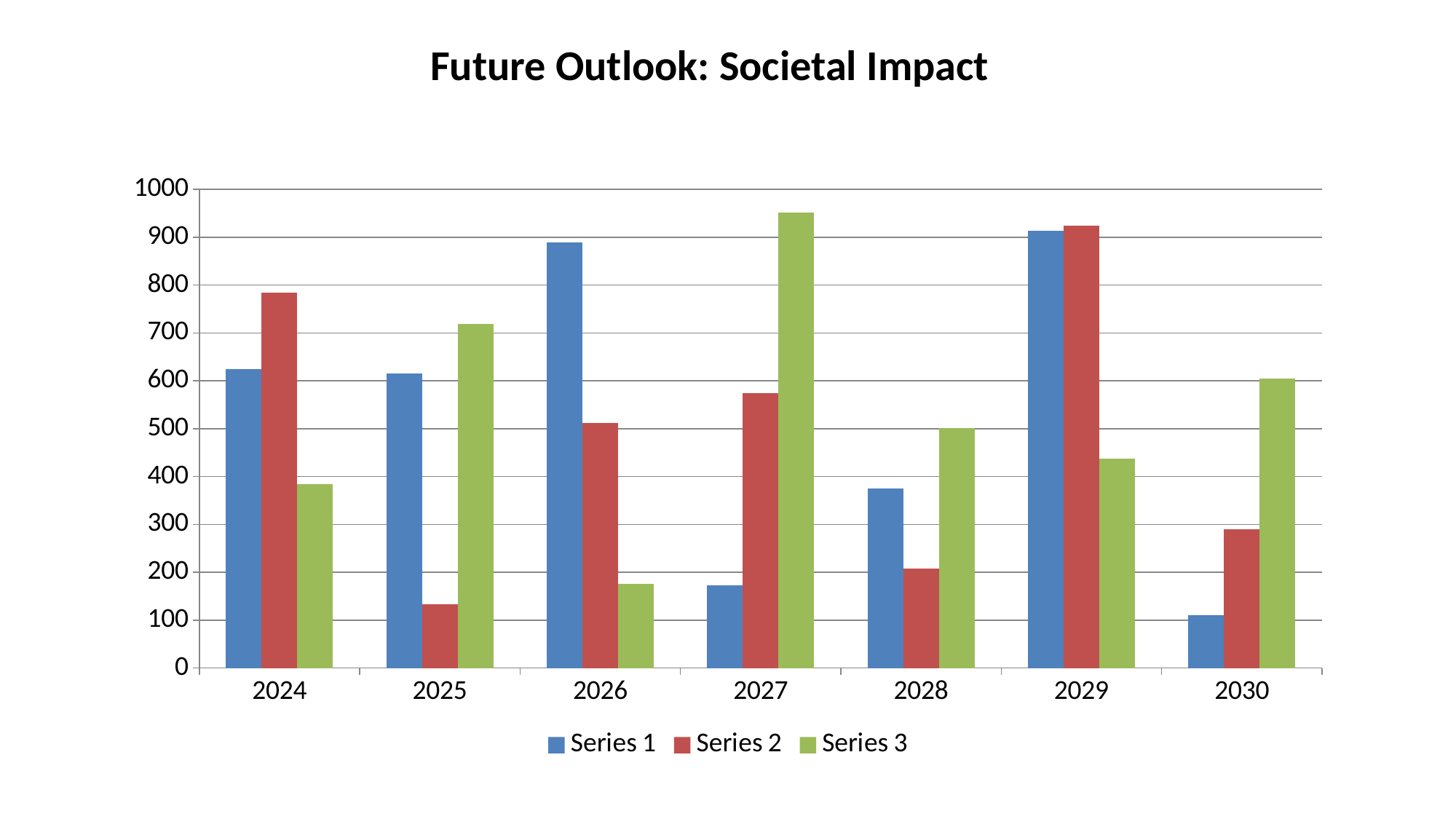

Future Outlook: Societal Impact
#

### Chart

| Category | Series 1 | Series 2 | Series 3 |
|---|---|---|---|
| 2024 | 625.0 | 785.0 | 384.0 |
| 2025 | 616.0 | 133.0 | 719.0 |
| 2026 | 889.0 | 512.0 | 176.0 |
| 2027 | 173.0 | 574.0 | 952.0 |
| 2028 | 375.0 | 208.0 | 501.0 |
| 2029 | 914.0 | 925.0 | 437.0 |
| 2030 | 110.0 | 290.0 | 605.0 |